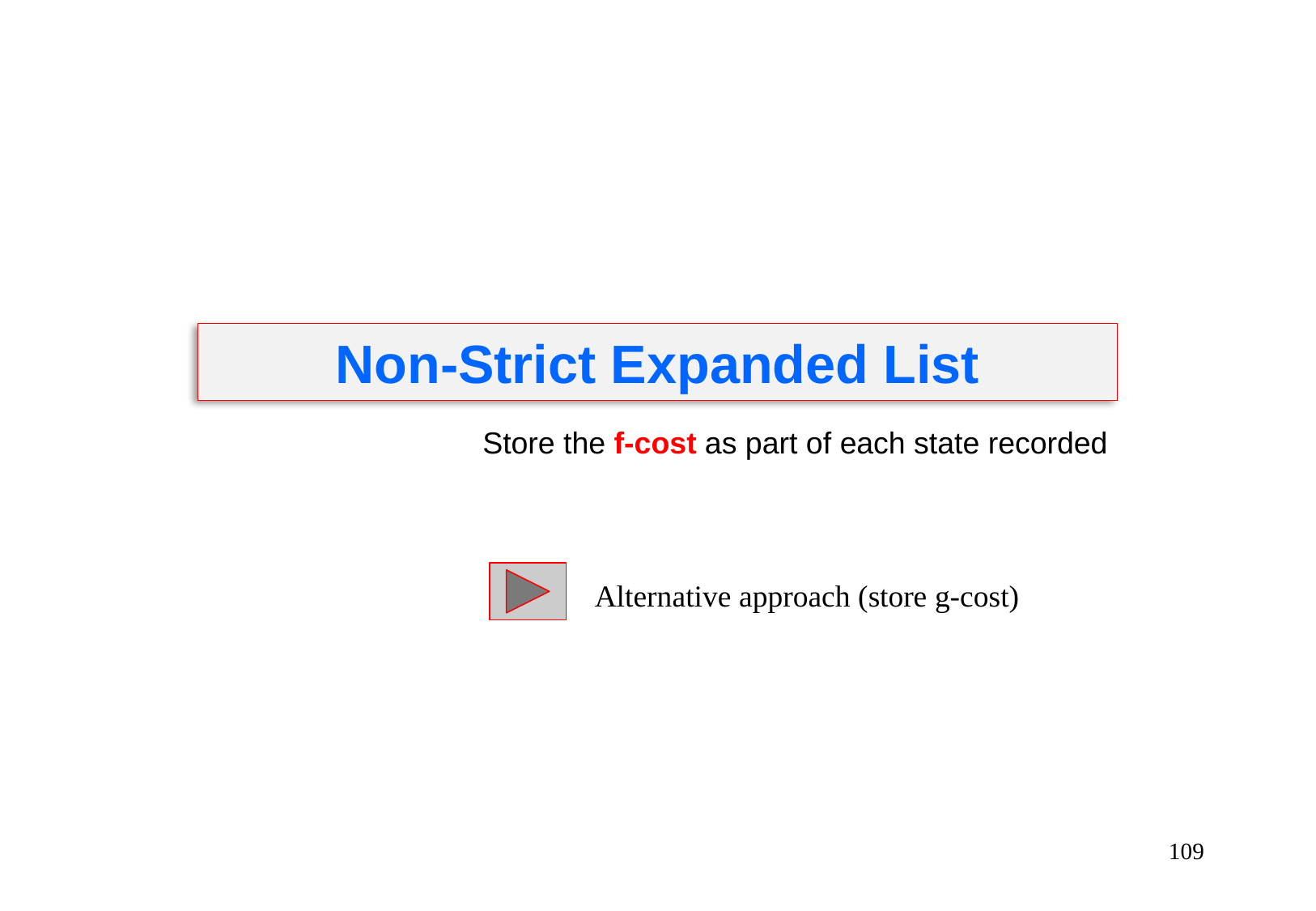

Non-Strict Expanded List
Store the f-cost as part of each state recorded

Alternative approach (store g-cost)
109